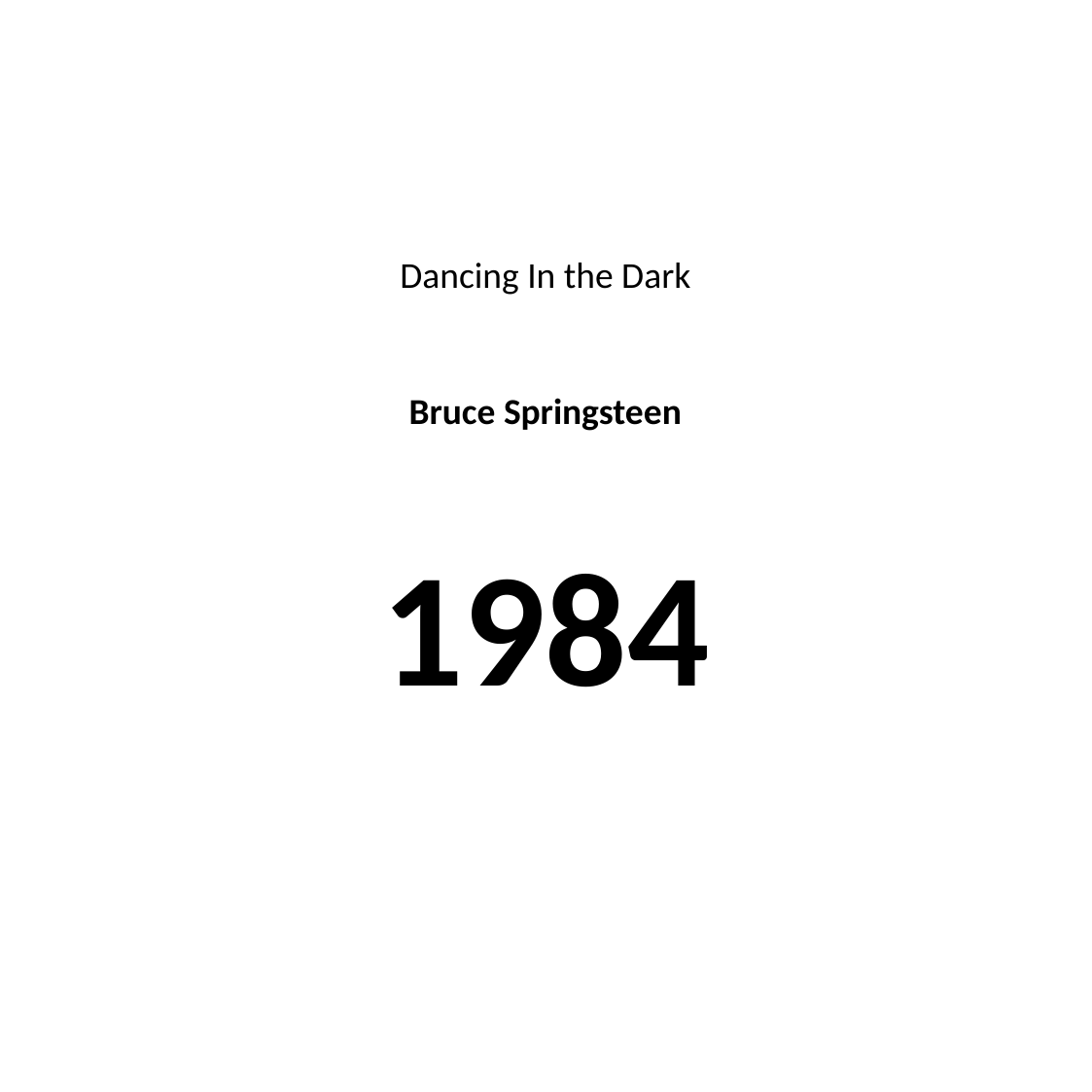

#

Dancing In the Dark

Bruce Springsteen

1984